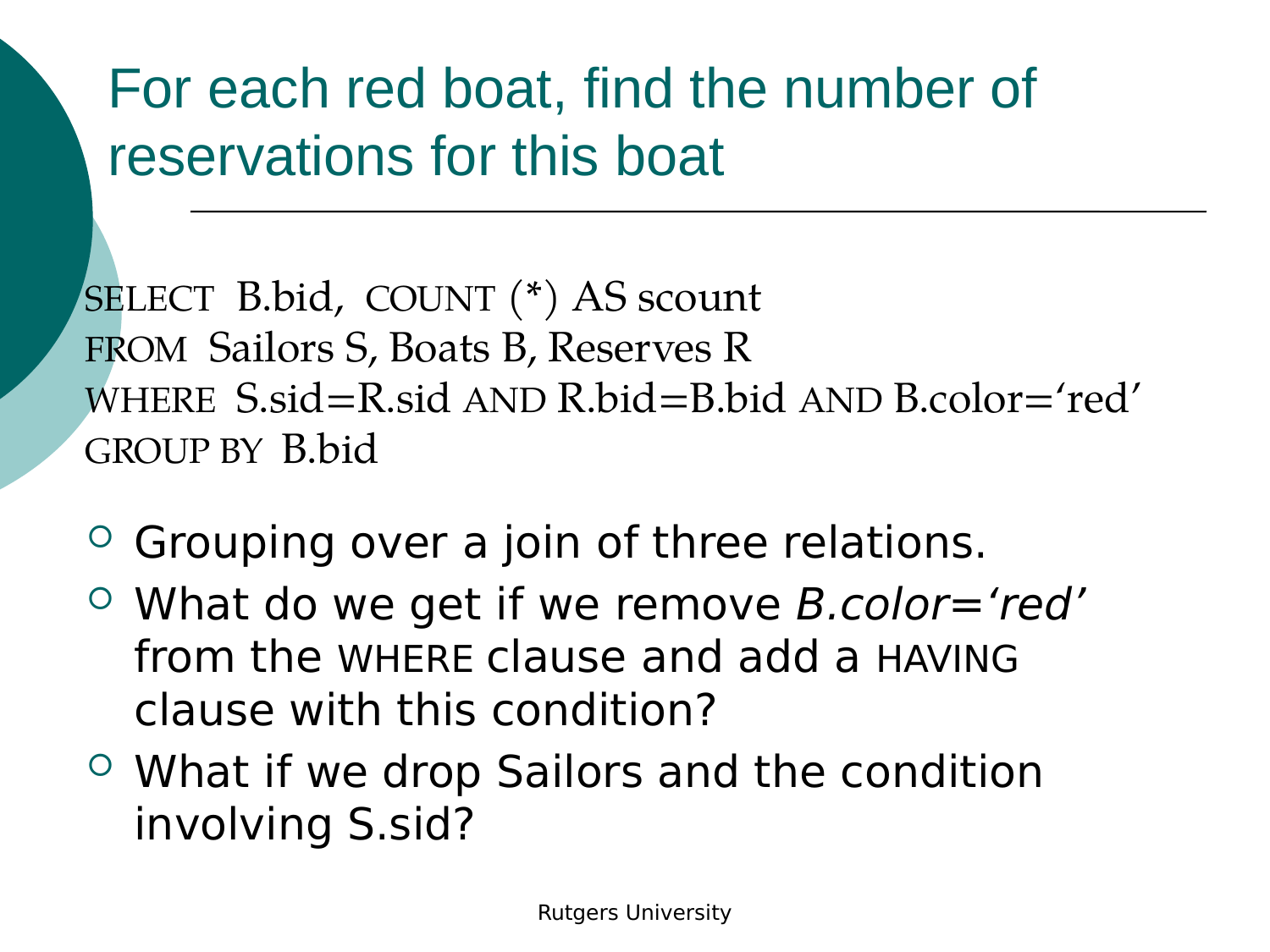

# For each red boat, find the number of reservations for this boat
SELECT  B.bid,  COUNT (*) AS scount
FROM  Sailors S, Boats B, Reserves R
WHERE  S.sid=R.sid AND R.bid=B.bid AND B.color=‘red’
GROUP BY  B.bid
Grouping over a join of three relations.
What do we get if we remove B.color=‘red’ from the WHERE clause and add a HAVING clause with this condition?
What if we drop Sailors and the condition involving S.sid?
Rutgers University